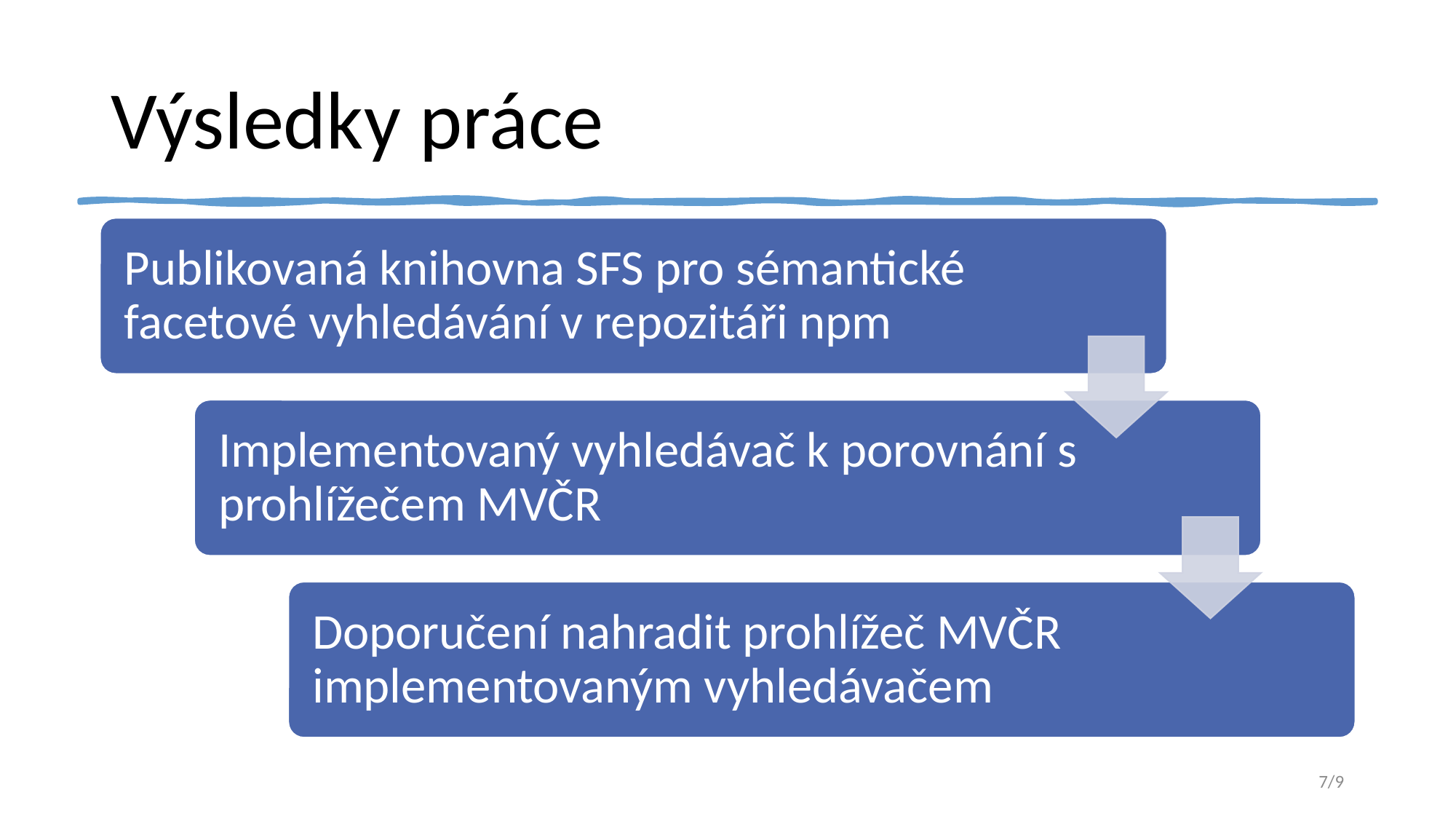

# Výsledky práce

Publikovaná knihovna SFS pro sémantické facetové vyhledávání v repozitáři npm
Implementovaný vyhledávač k porovnání s prohlížečem MVČR
Doporučení nahradit prohlížeč MVČR implementovaným vyhledávačem

7/9